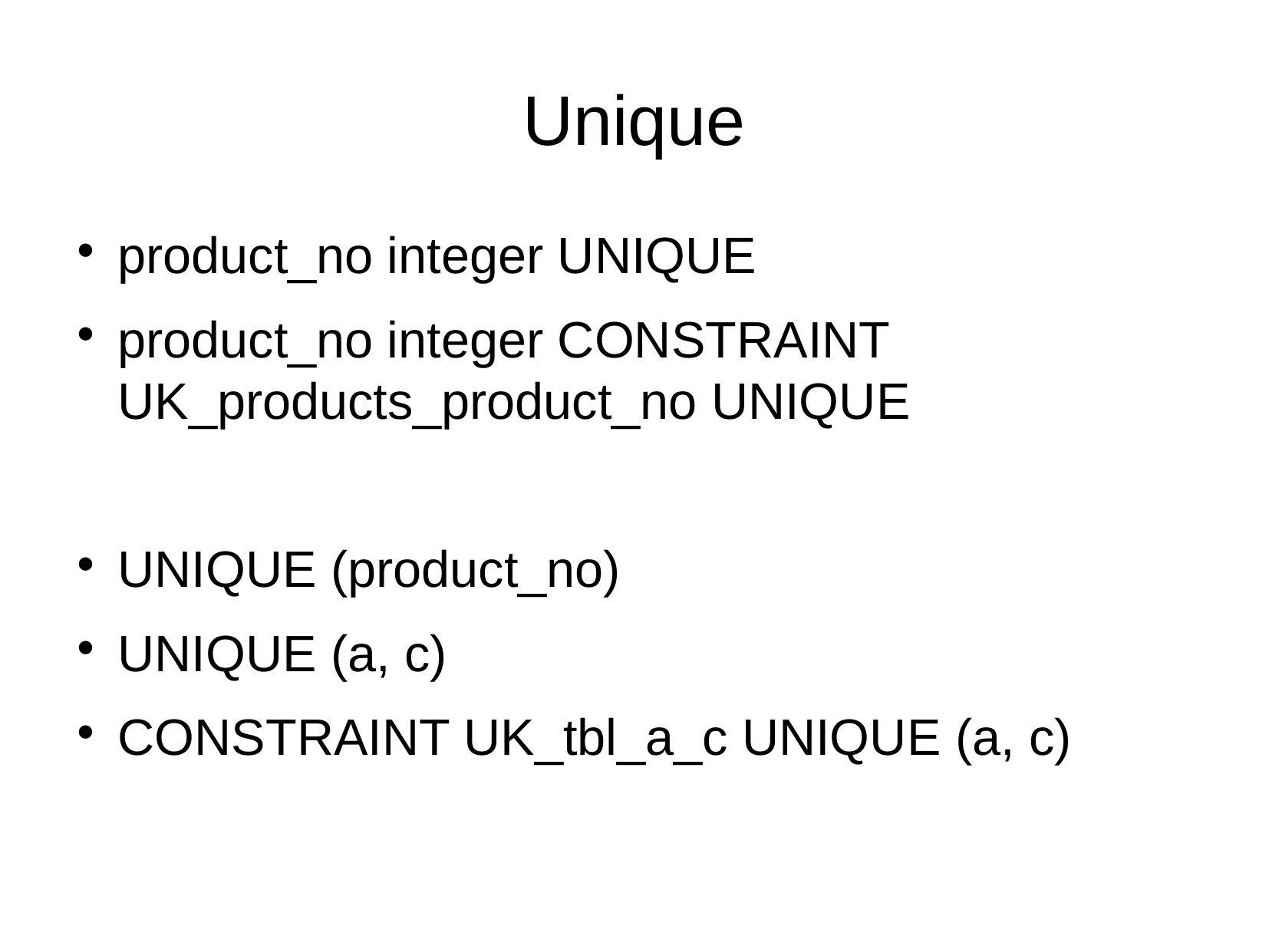

Unique
product_no integer UNIQUE
product_no integer CONSTRAINT UK_products_product_no UNIQUE

UNIQUE (product_no)
UNIQUE (a, c)
CONSTRAINT UK_tbl_a_c UNIQUE (a, c)